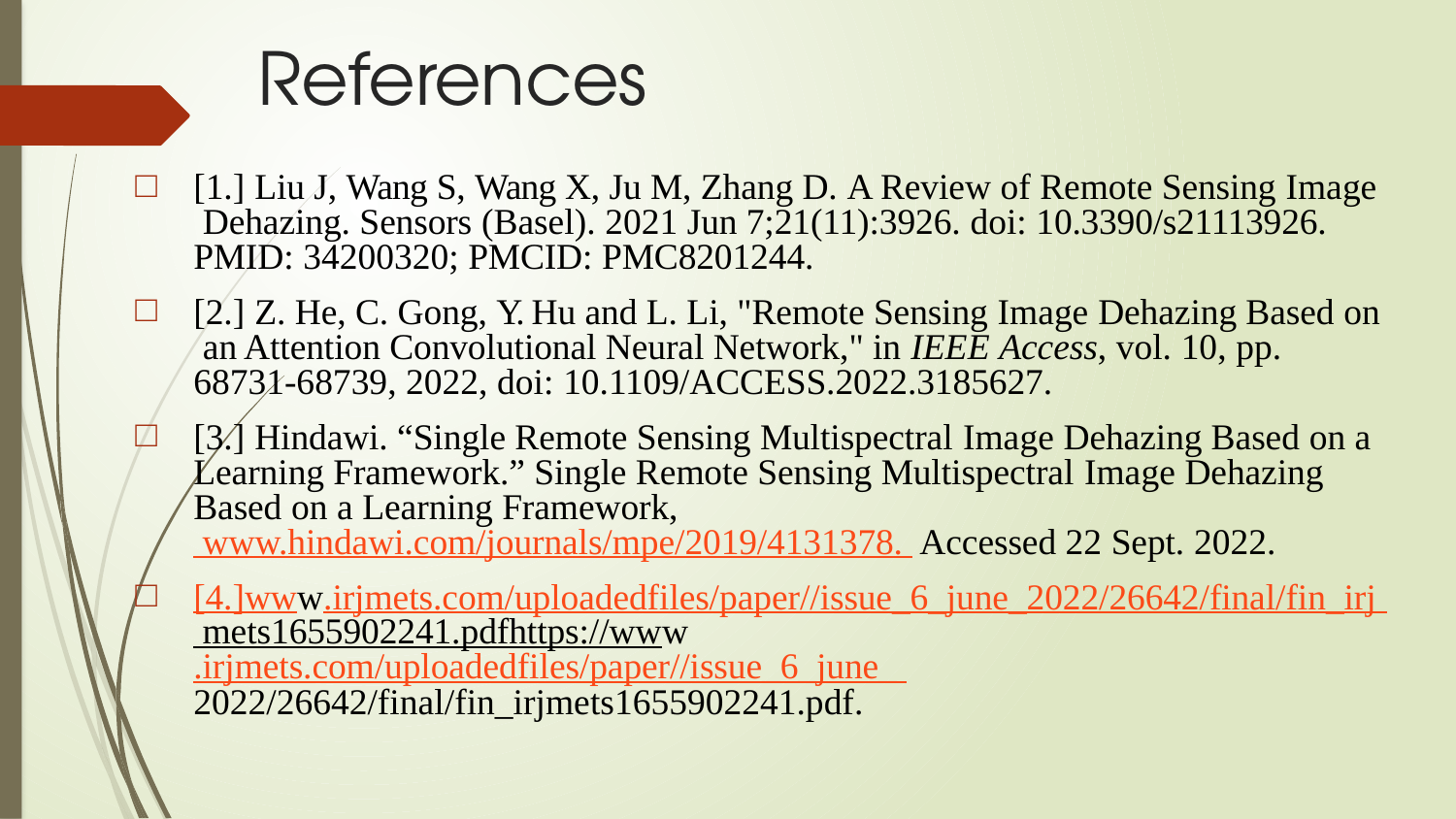

# References
[1.] Liu J, Wang S, Wang X, Ju M, Zhang D. A Review of Remote Sensing Image  Dehazing. Sensors (Basel). 2021 Jun 7;21(11):3926. doi: 10.3390/s21113926.  PMID: 34200320; PMCID: PMC8201244.
[2.] Z. He, C. Gong, Y. Hu and L. Li, "Remote Sensing Image Dehazing Based on  an Attention Convolutional Neural Network," in IEEE Access, vol. 10, pp.
68731-68739, 2022, doi: 10.1109/ACCESS.2022.3185627.
[3.] Hindawi. “Single Remote Sensing Multispectral Image Dehazing Based on a  Learning Framework.” Single Remote Sensing Multispectral Image Dehazing  Based on a Learning Framework, www.hindawi.com/journals/mpe/2019/4131378.  Accessed 22 Sept. 2022.
[4.]www.irjmets.com/uploadedfiles/paper//issue_6_june_2022/26642/final/fin_irj  mets1655902241.pdfhttps://www.irjmets.com/uploadedfiles/paper//issue_6_june_  2022/26642/final/fin_irjmets1655902241.pdf.